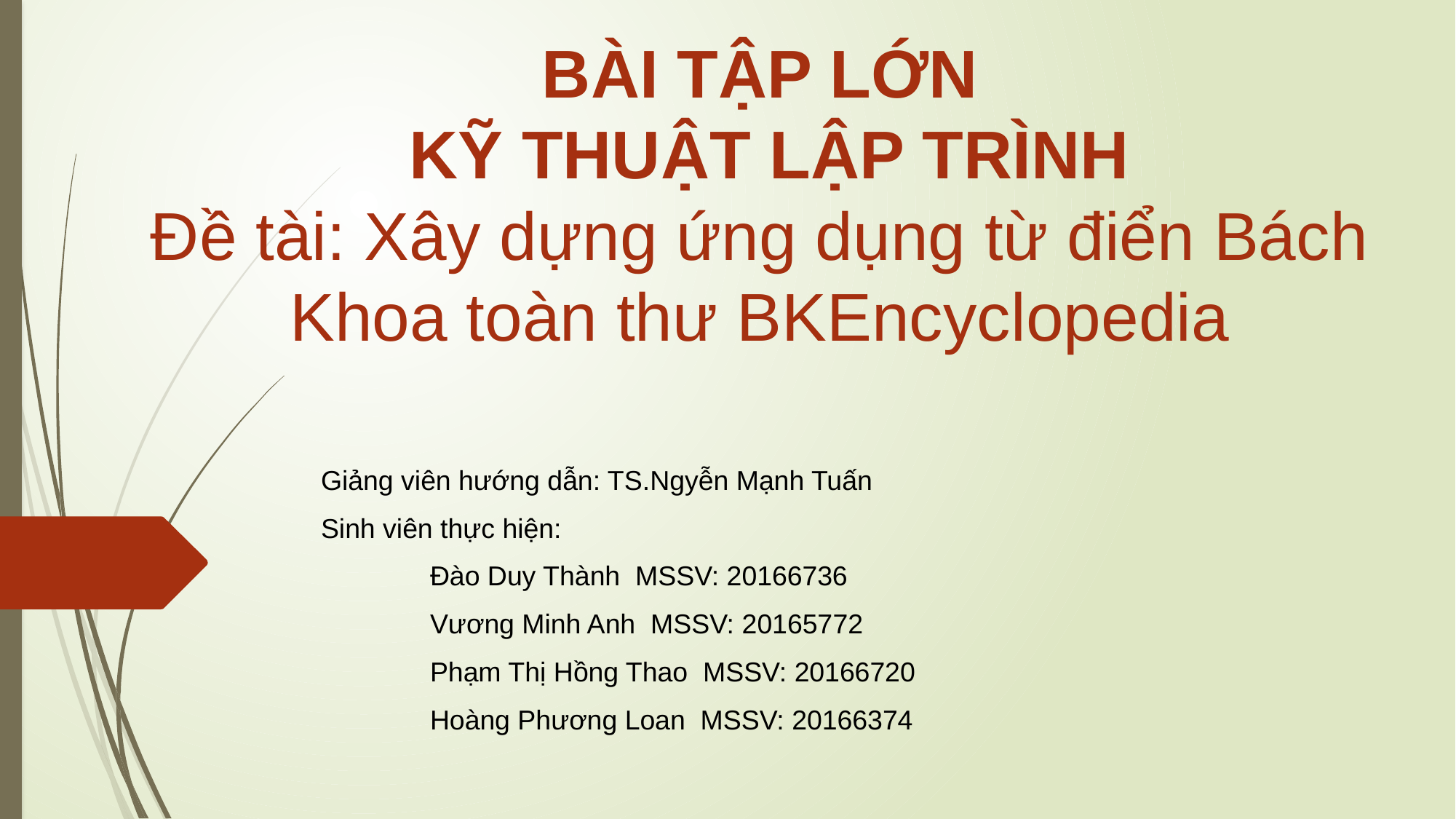

# BÀI TẬP LỚN KỸ THUẬT LẬP TRÌNH Đề tài: Xây dựng ứng dụng từ điển Bách Khoa toàn thư BKEncyclopedia

Giảng viên hướng dẫn: TS.Ngyễn Mạnh Tuấn
Sinh viên thực hiện:
	Đào Duy Thành  MSSV: 20166736
	Vương Minh Anh  MSSV: 20165772
	Phạm Thị Hồng Thao  MSSV: 20166720
	Hoàng Phương Loan  MSSV: 20166374